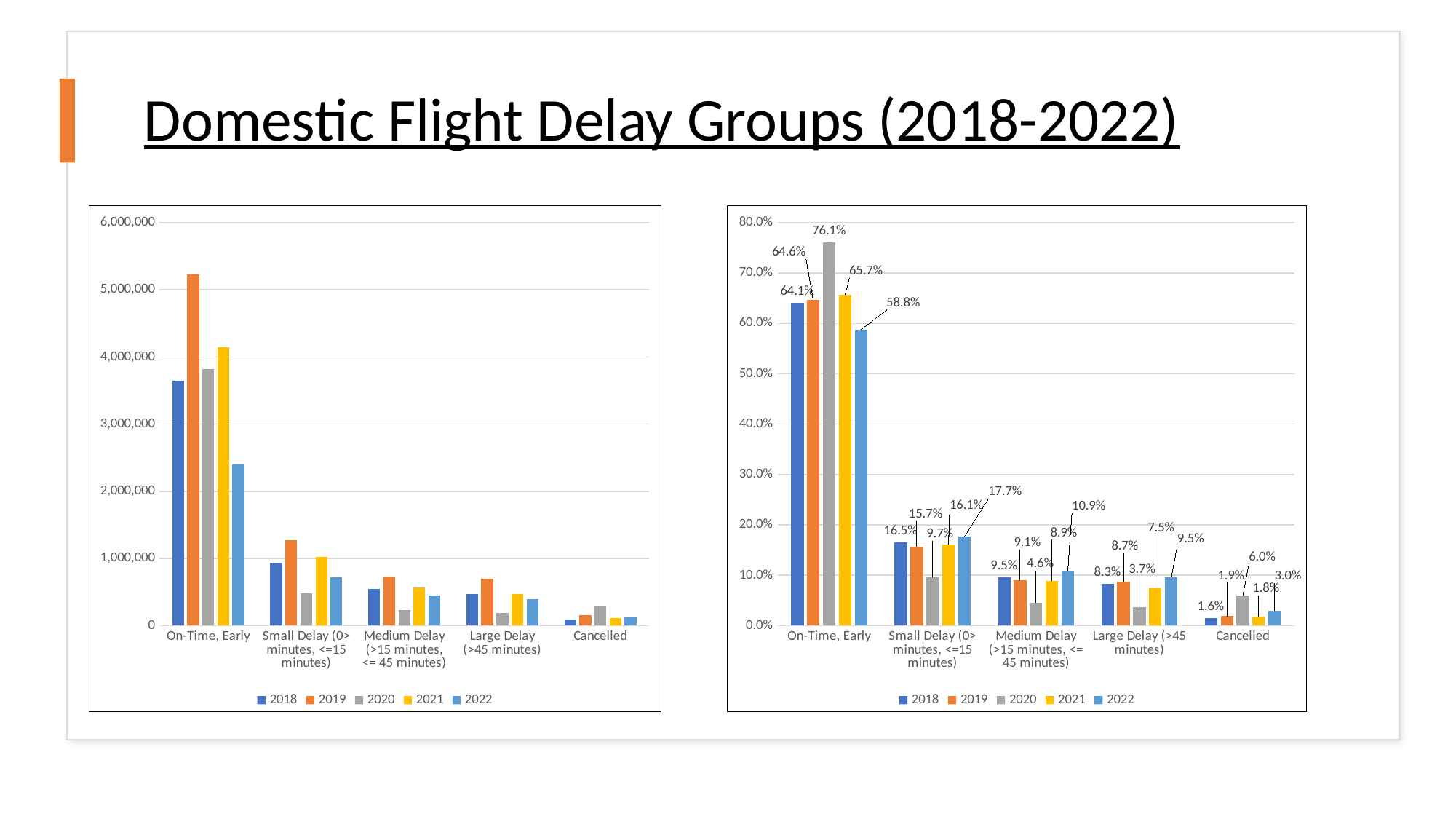

# Domestic Flight Delay Groups (2018-2022)

### Chart

| Category | 2018 | 2019 | 2020 | 2021 | 2022 |
|---|---|---|---|---|---|
| On-Time, Early | 3647152.0 | 5228829.0 | 3819648.0 | 4146782.0 | 2398098.0 |
| Small Delay (0> minutes, <=15 minutes) | 937140.0 | 1271752.0 | 484833.0 | 1019071.0 | 722122.0 |
| Medium Delay (>15 minutes, <= 45 minutes) | 542585.0 | 734853.0 | 229640.0 | 562885.0 | 445619.0 |
| Large Delay (>45 minutes) | 473149.0 | 702621.0 | 187221.0 | 472115.0 | 389287.0 |
| Cancelled | 88373.0 | 153629.0 | 301055.0 | 111018.0 | 123192.0 |

### Chart

| Category | 2018 | 2019 | 2020 | 2021 | 2022 |
|---|---|---|---|---|---|
| On-Time, Early | 0.641 | 0.6462 | 0.7605229136605489 | 0.6569814243668795 | 0.5880115282820025 |
| Small Delay (0> minutes, <=15 minutes) | 0.1647 | 0.1572 | 0.09653418477272904 | 0.1614530778591641 | 0.17706368164522726 |
| Medium Delay (>15 minutes, <= 45 minutes) | 0.0954 | 0.0908 | 0.04572318755367208 | 0.08917878708230888 | 0.10926538832920826 |
| Large Delay (>45 minutes) | 0.0832 | 0.0868 | 0.037277220418855776 | 0.07479794818366851 | 0.0954528312897621 |
| Cancelled | 0.0155 | 0.019 | 0.059942493594194166 | 0.017588762507979014 | 0.030206570453799826 |